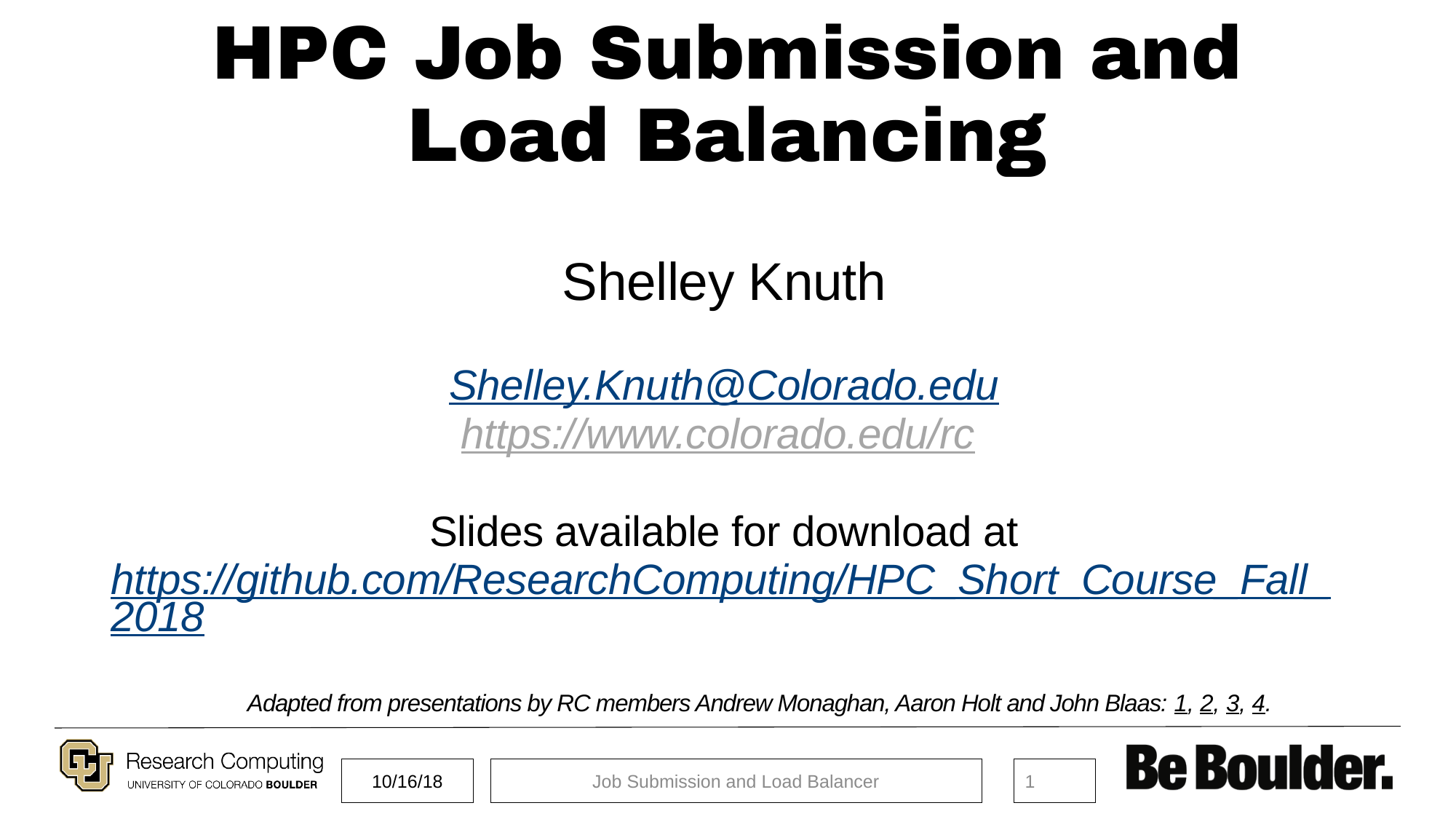

# HPC Job Submission and Load Balancing
Shelley Knuth

Shelley.Knuth@Colorado.edu
https://www.colorado.edu/rc

Slides available for download at
https://github.com/ResearchComputing/HPC_Short_Course_Fall_2018

Adapted from presentations by RC members Andrew Monaghan, Aaron Holt and John Blaas: 1, 2, 3, 4.
10/16/18
Job Submission and Load Balancer
1